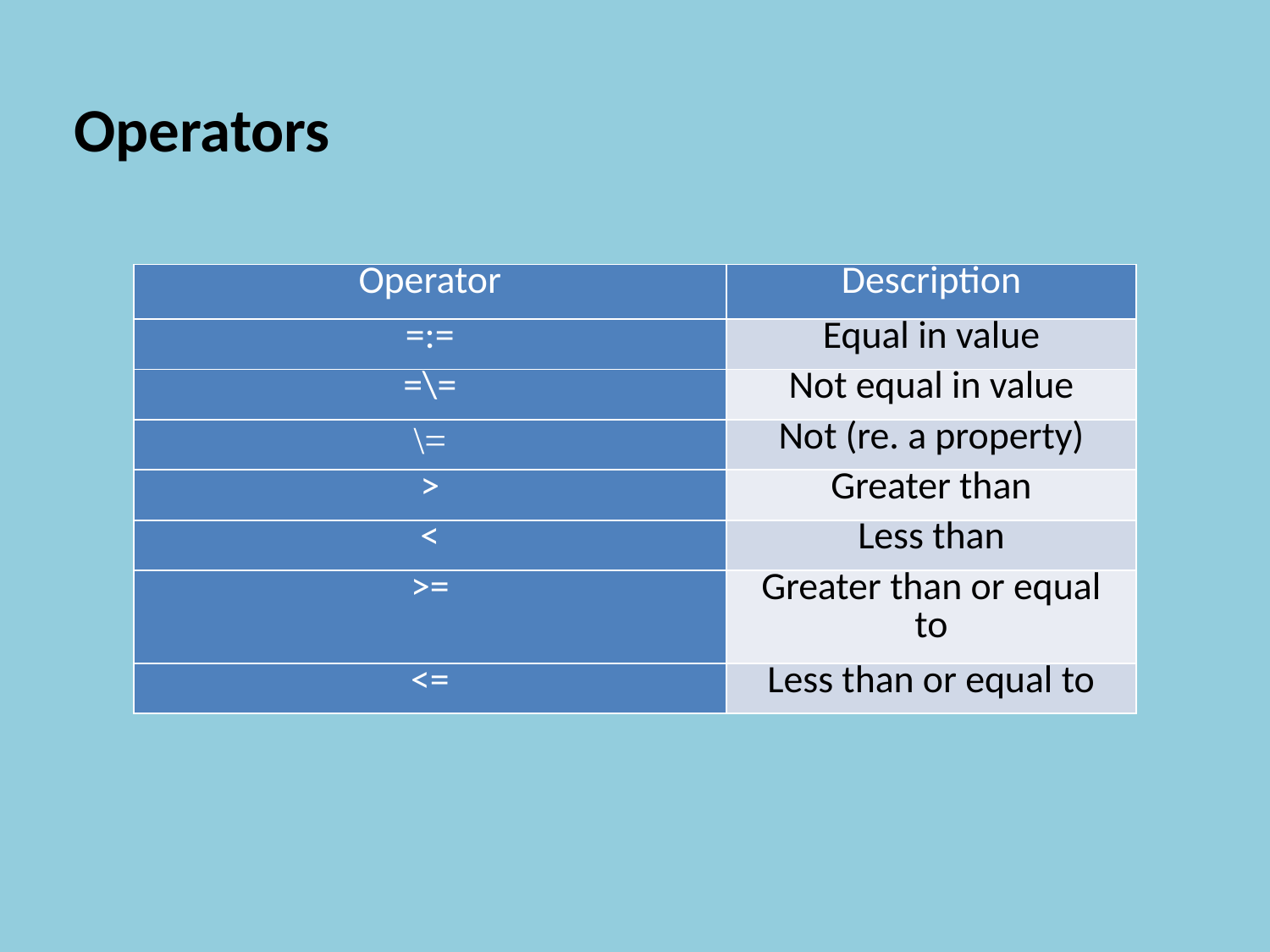

Operators

| Operator | Description |
| --- | --- |
| =:= | Equal in value |
| =\= | Not equal in value |
| \= | Not (re. a property) |
| > | Greater than |
| < | Less than |
| >= | Greater than or equal to |
| <= | Less than or equal to |